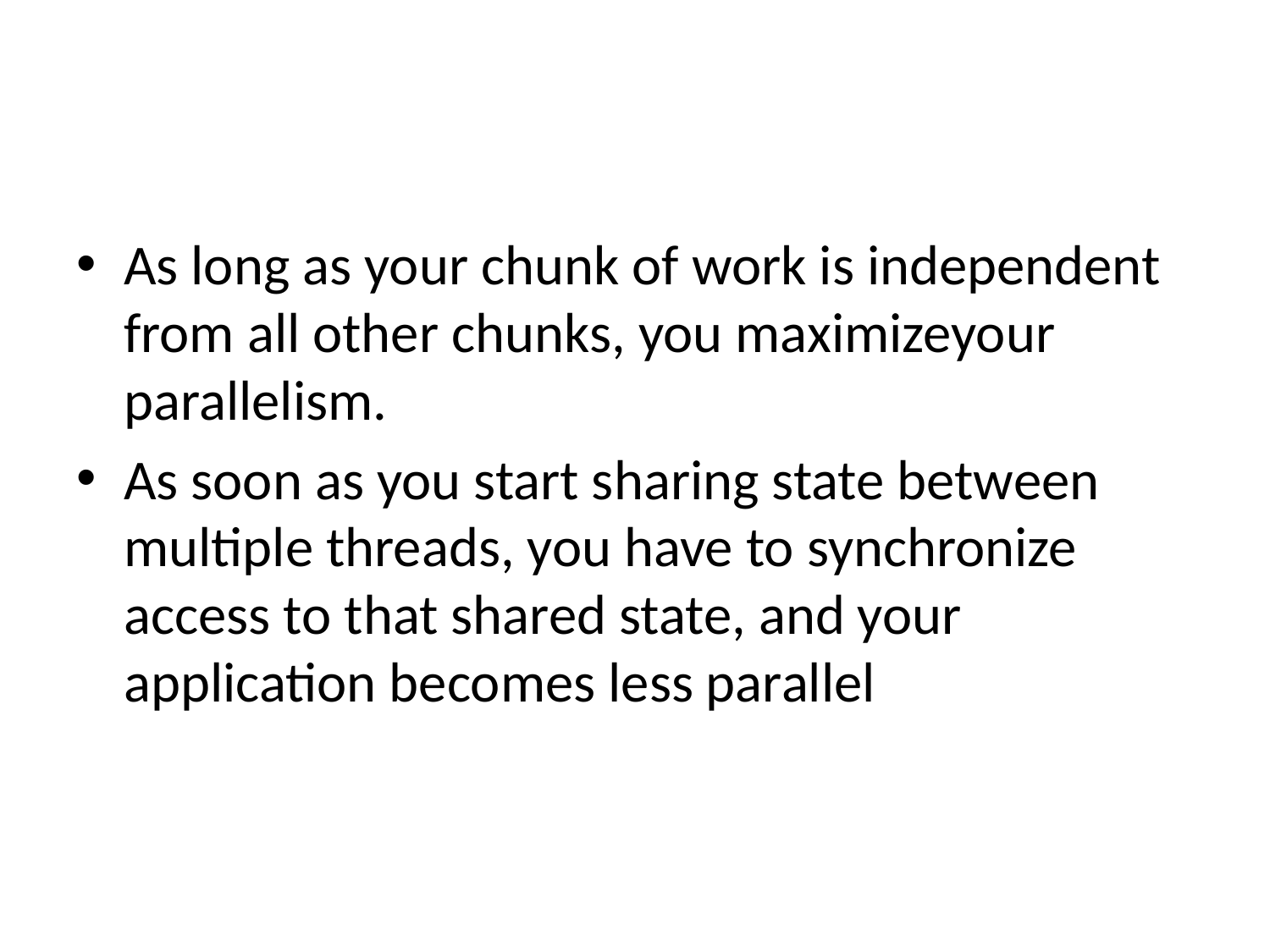

#
As long as your chunk of work is independent from all other chunks, you maximizeyour parallelism.
As soon as you start sharing state between multiple threads, you have to synchronize access to that shared state, and your application becomes less parallel